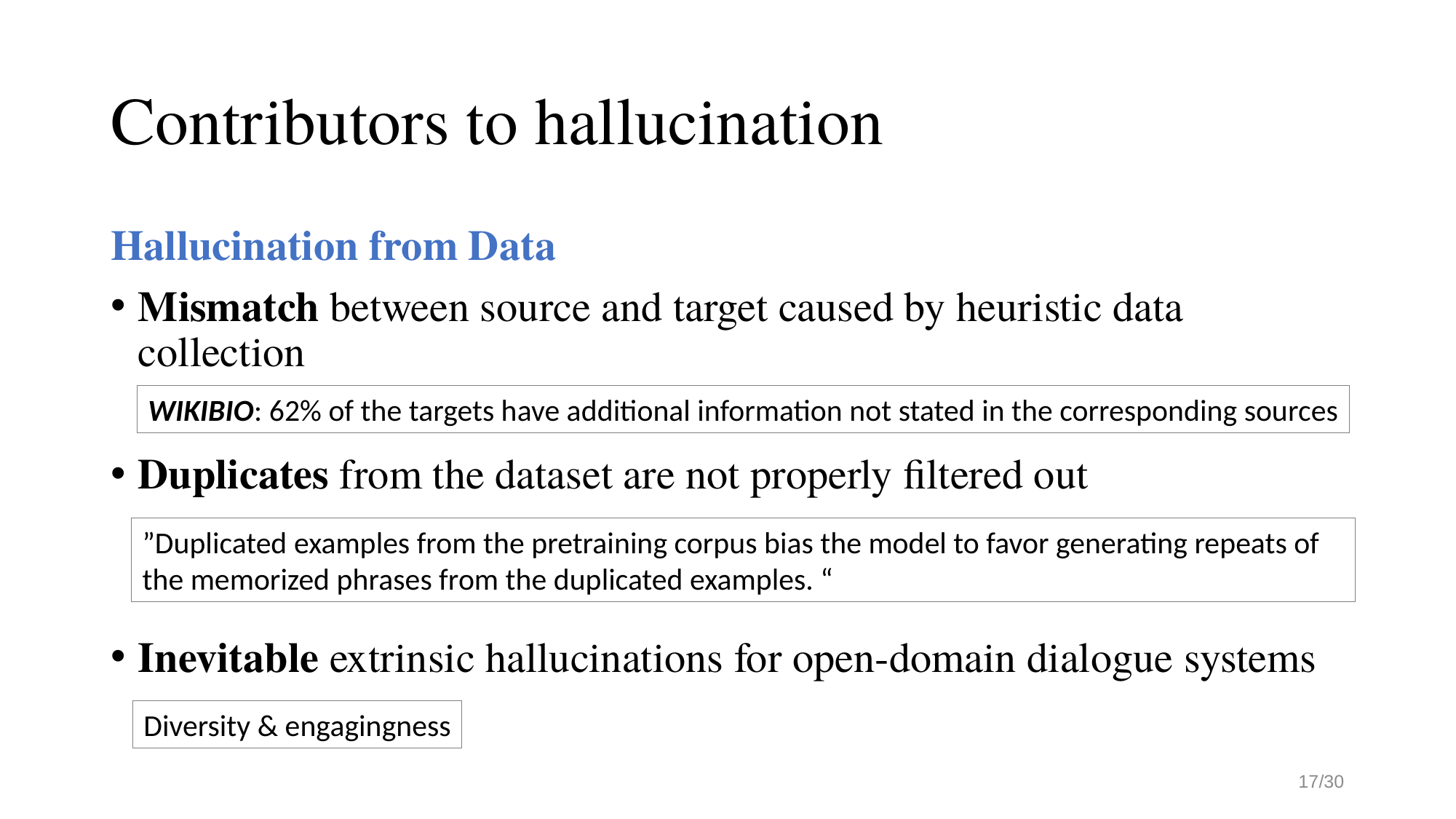

# Contributors to hallucination
Hallucination from Data
Mismatch between source and target caused by heuristic data collection

Duplicates from the dataset are not properly filtered out

Inevitable extrinsic hallucinations for open-domain dialogue systems

WIKIBIO: 62% of the targets have additional information not stated in the corresponding sources
”Duplicated examples from the pretraining corpus bias the model to favor generating repeats of the memorized phrases from the duplicated examples. “
Diversity & engagingness
17/30